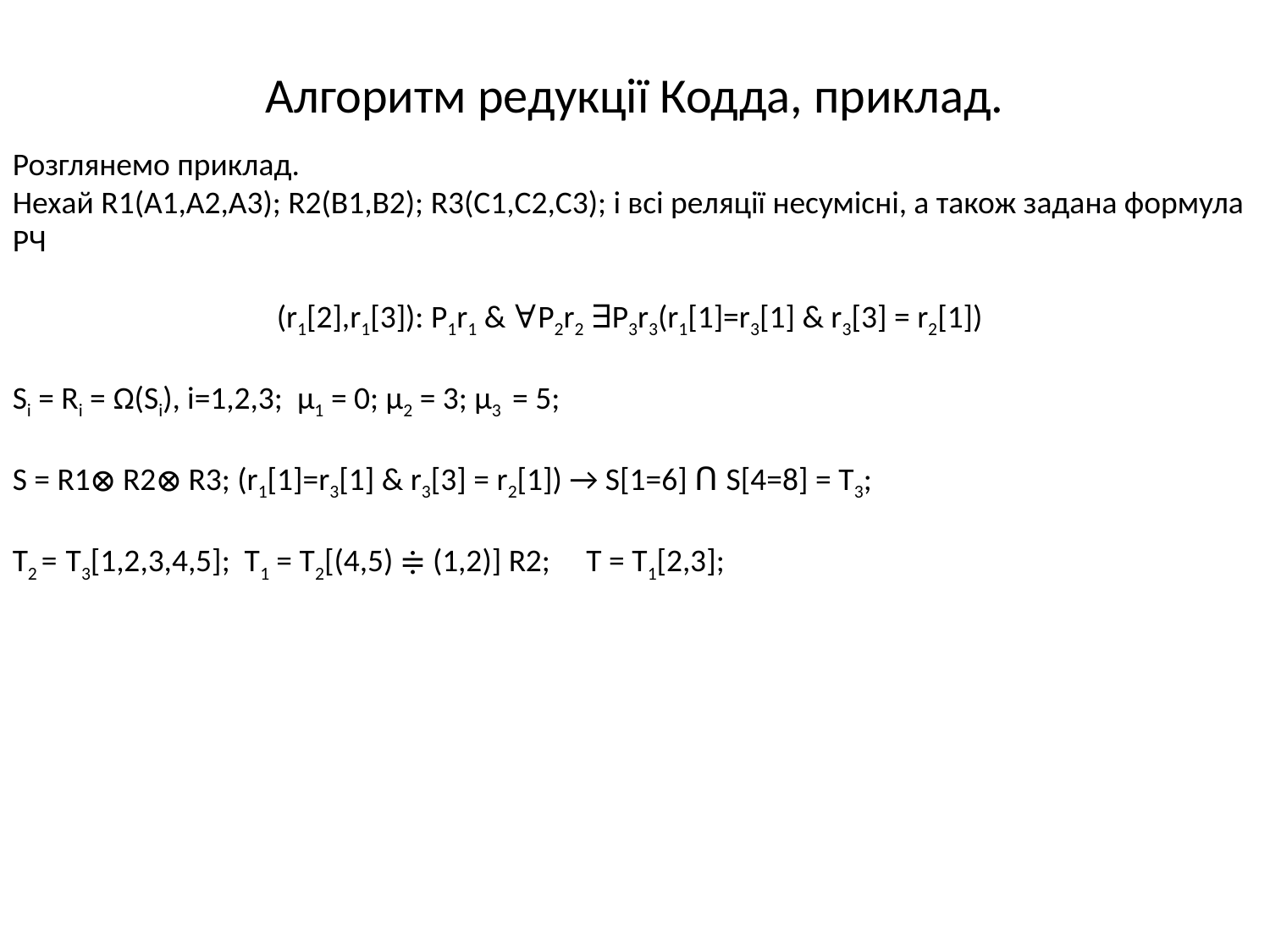

# Алгоритм редукції Кодда, приклад.
Розглянемо приклад.
Нехай R1(A1,A2,A3); R2(B1,B2); R3(C1,C2,C3); і всі реляції несумісні, а також задана формула РЧ

(r1[2],r1[3]): P1r1 & ∀P2r2 ∃P3r3(r1[1]=r3[1] & r3[3] = r2[1])

Si = Ri = Ω(Si), i=1,2,3;  μ1 = 0; μ2 = 3; μ3  = 5;

S = R1⊗ R2⊗ R3; (r1[1]=r3[1] & r3[3] = r2[1]) → S[1=6] ꓵ S[4=8] = T3;

T2 =  T3[1,2,3,4,5];  T1 = T2[(4,5) ≑ (1,2)] R2;     T = T1[2,3];